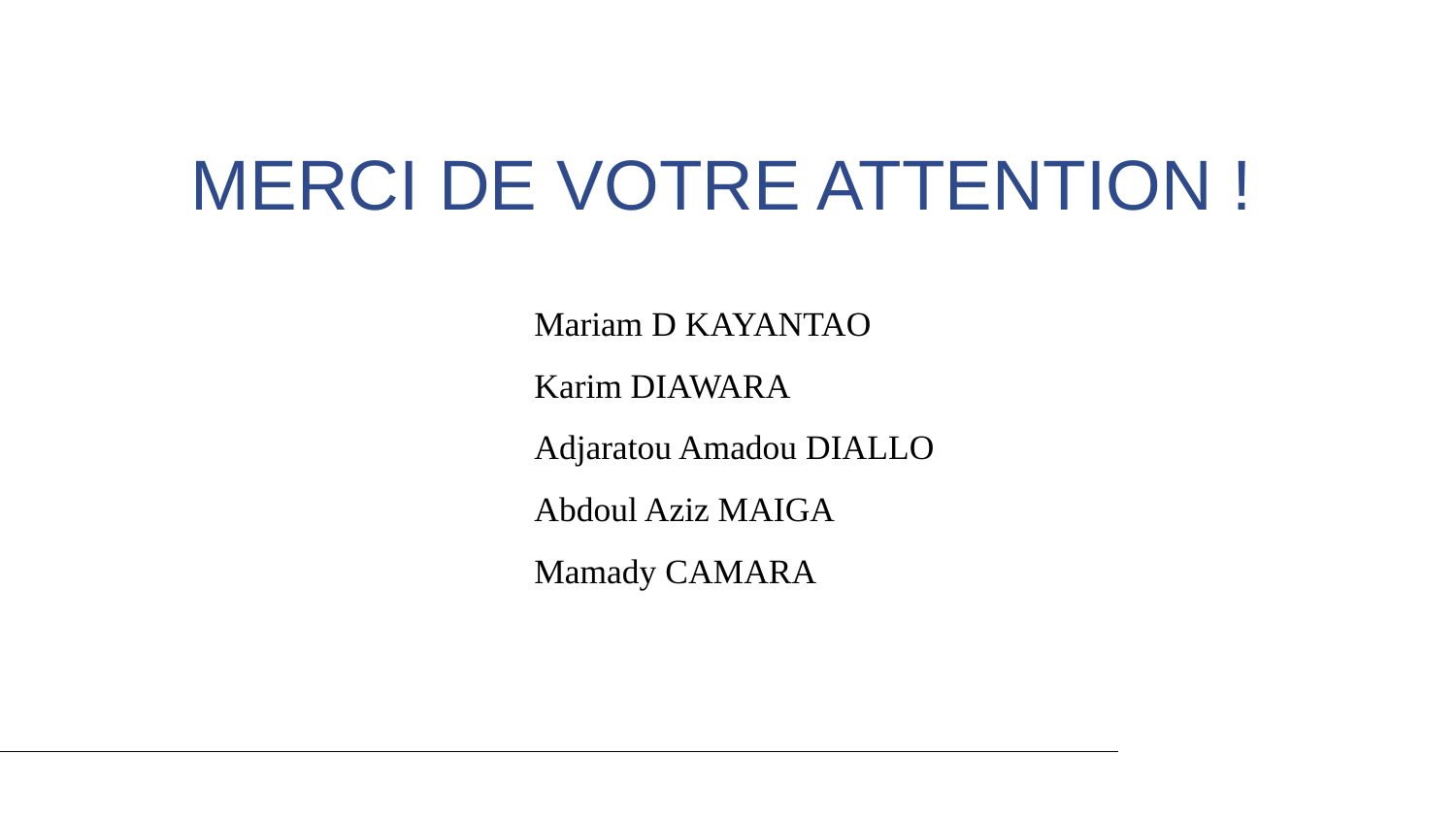

MERCI DE VOTRE ATTENTION !
Mariam D KAYANTAO
Karim DIAWARA
Adjaratou Amadou DIALLO
Abdoul Aziz MAIGA
Mamady CAMARA